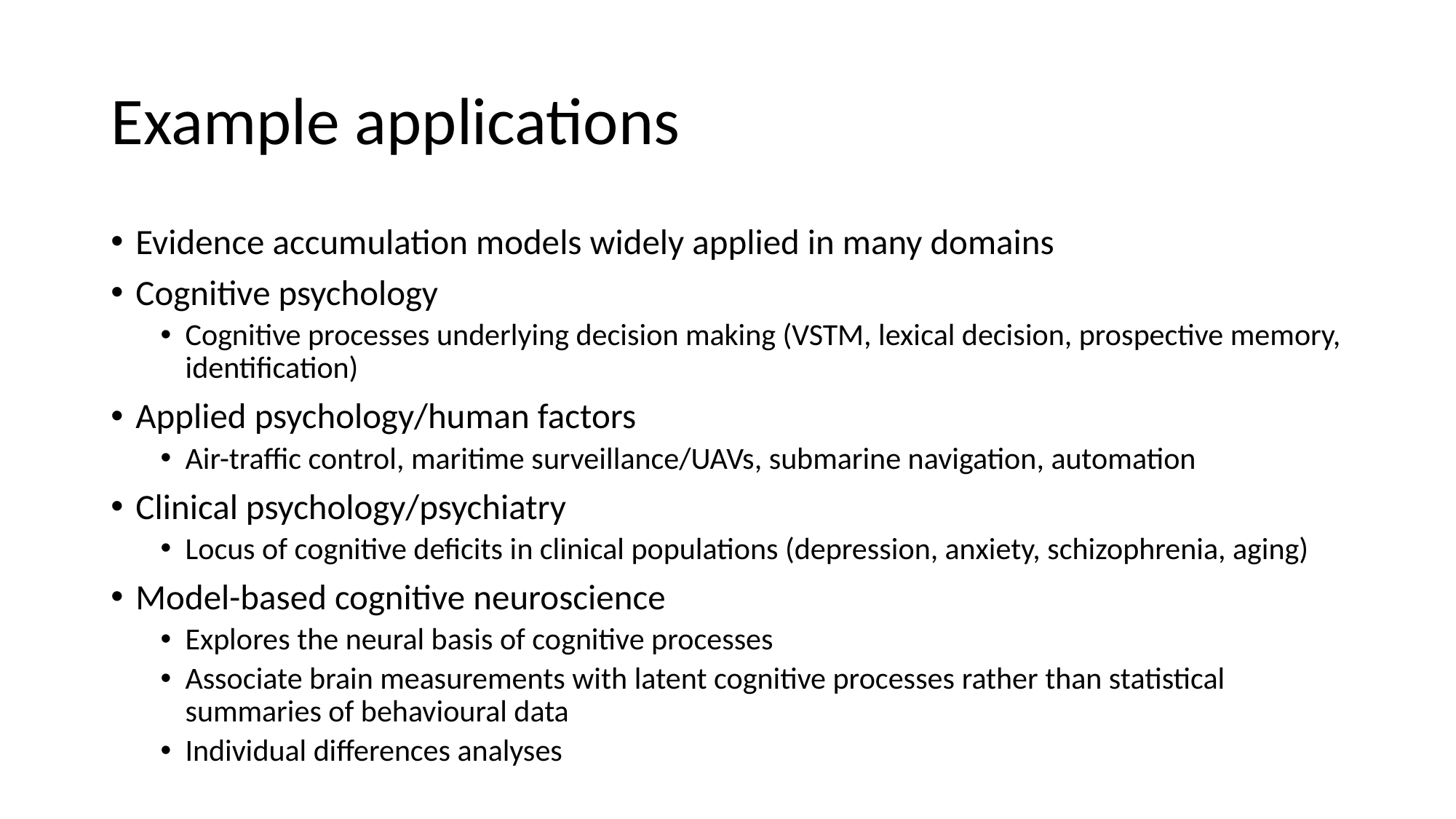

# Example applications
Evidence accumulation models widely applied in many domains
Cognitive psychology
Cognitive processes underlying decision making (VSTM, lexical decision, prospective memory, identification)
Applied psychology/human factors
Air-traffic control, maritime surveillance/UAVs, submarine navigation, automation
Clinical psychology/psychiatry
Locus of cognitive deficits in clinical populations (depression, anxiety, schizophrenia, aging)
Model-based cognitive neuroscience
Explores the neural basis of cognitive processes
Associate brain measurements with latent cognitive processes rather than statistical summaries of behavioural data
Individual differences analyses